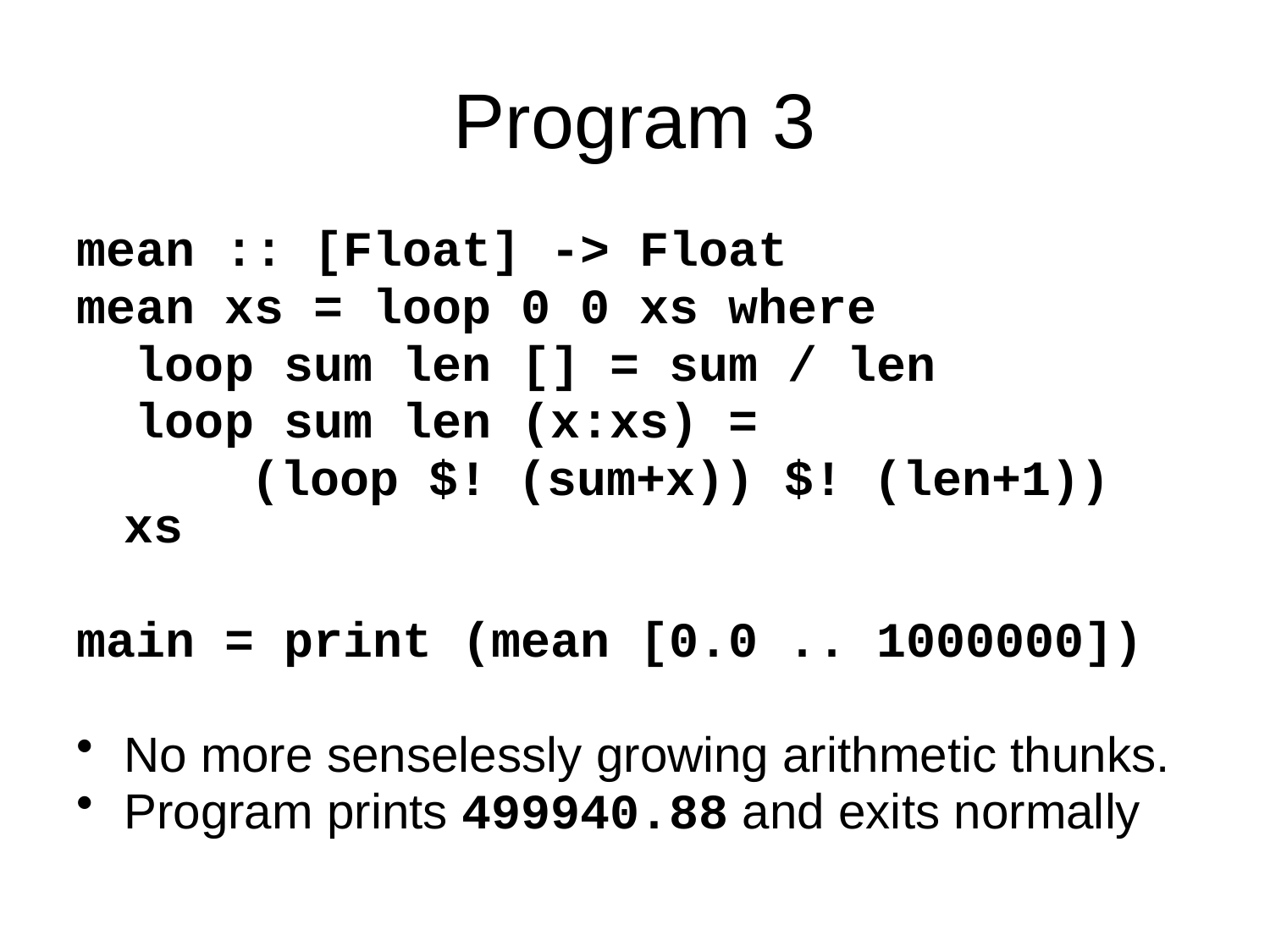

# Program 3
mean :: [Float] -> Float
mean xs = loop 0 0 xs where
  loop sum len [] = sum / len
  loop sum len (x:xs) =
		(loop $! (sum+x)) $! (len+1)) xs

main = print (mean [0.0 .. 1000000])

No more senselessly growing arithmetic thunks.
Program prints 499940.88 and exits normally